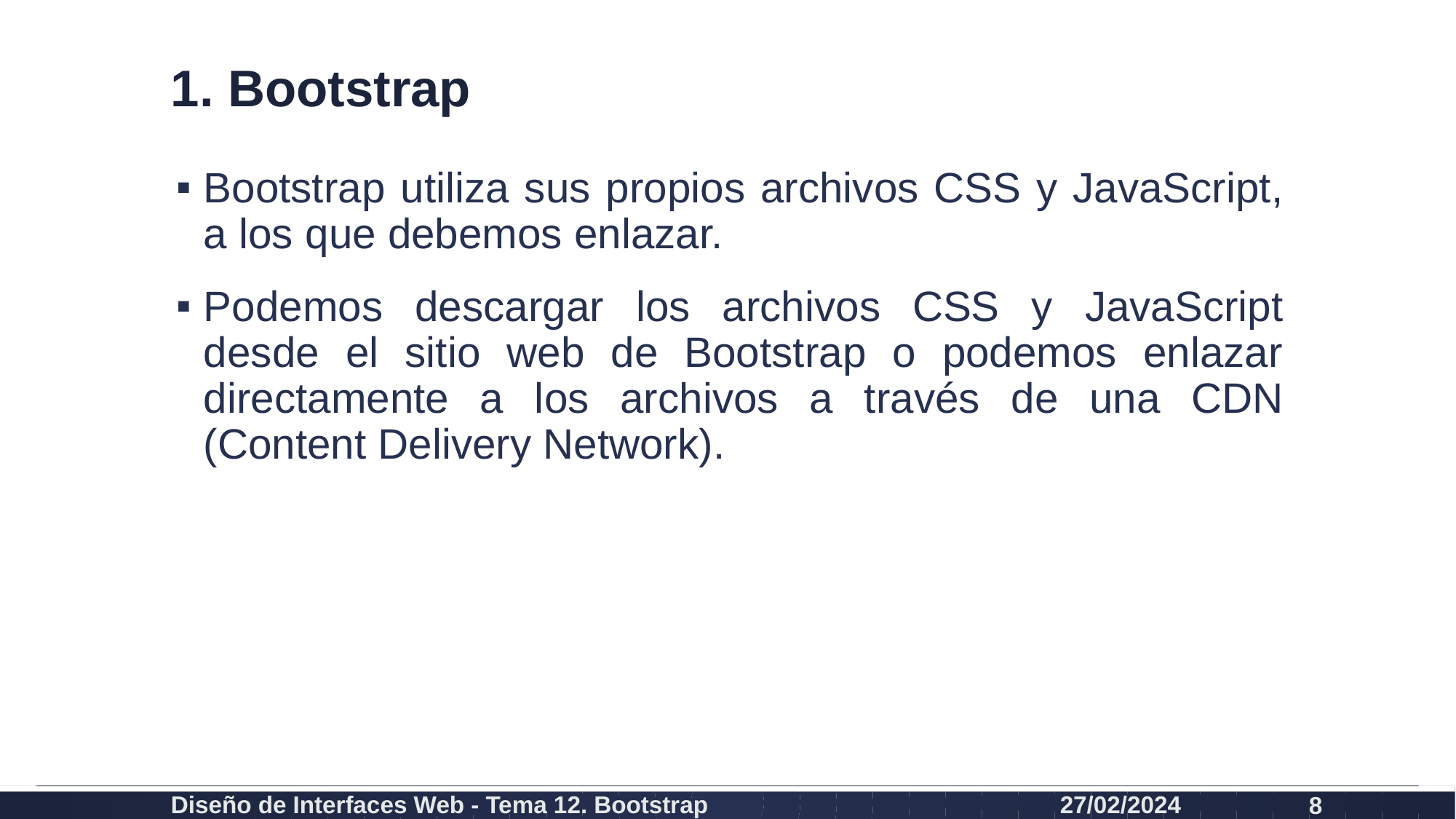

# 1. Bootstrap
Bootstrap utiliza sus propios archivos CSS y JavaScript, a los que debemos enlazar.
Podemos descargar los archivos CSS y JavaScript desde el sitio web de Bootstrap o podemos enlazar directamente a los archivos a través de una CDN (Content Delivery Network).
Diseño de Interfaces Web - Tema 12. Bootstrap
27/02/2024
8